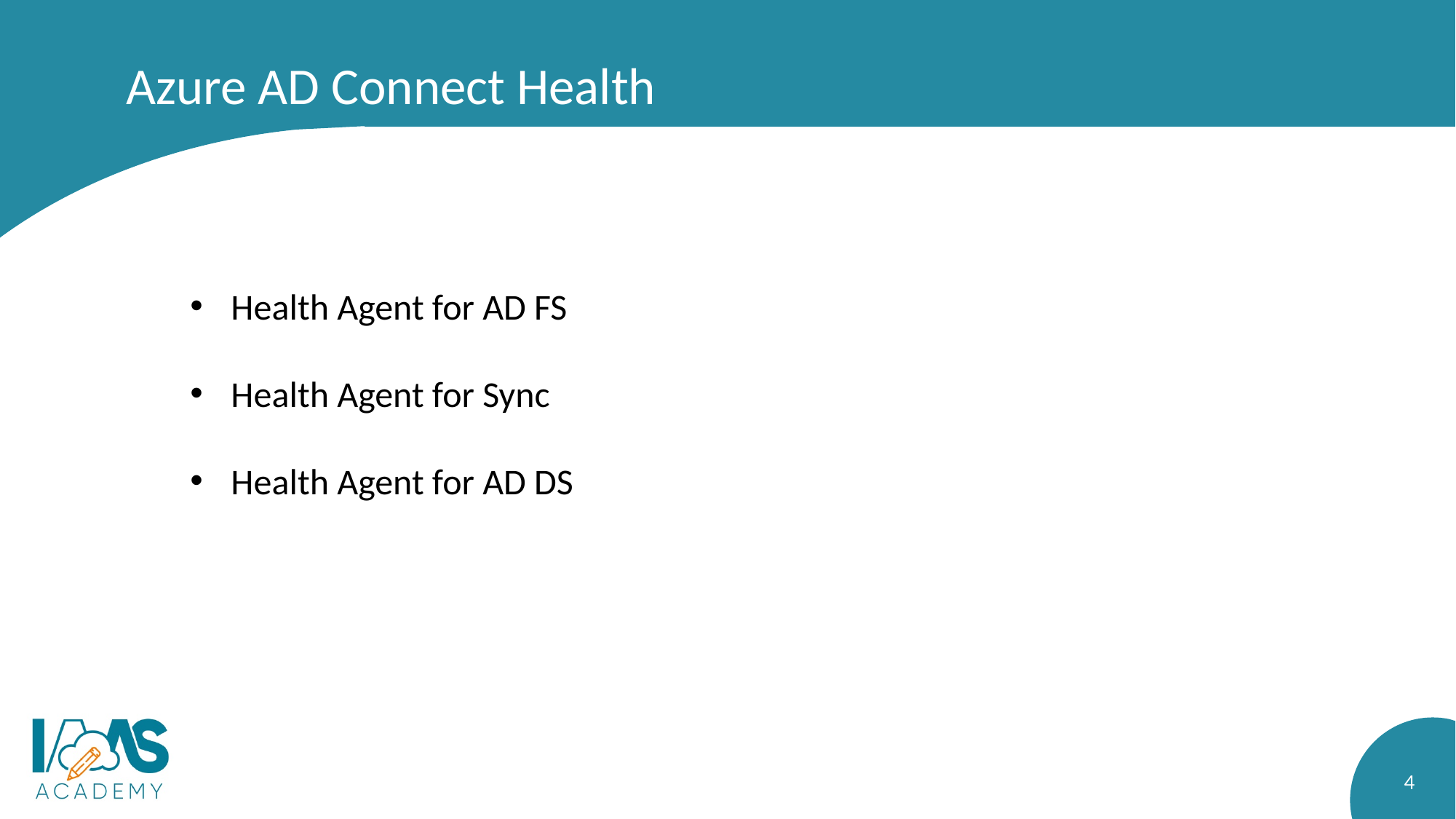

# Azure AD Connect Health
Health Agent for AD FS
Health Agent for Sync
Health Agent for AD DS
4